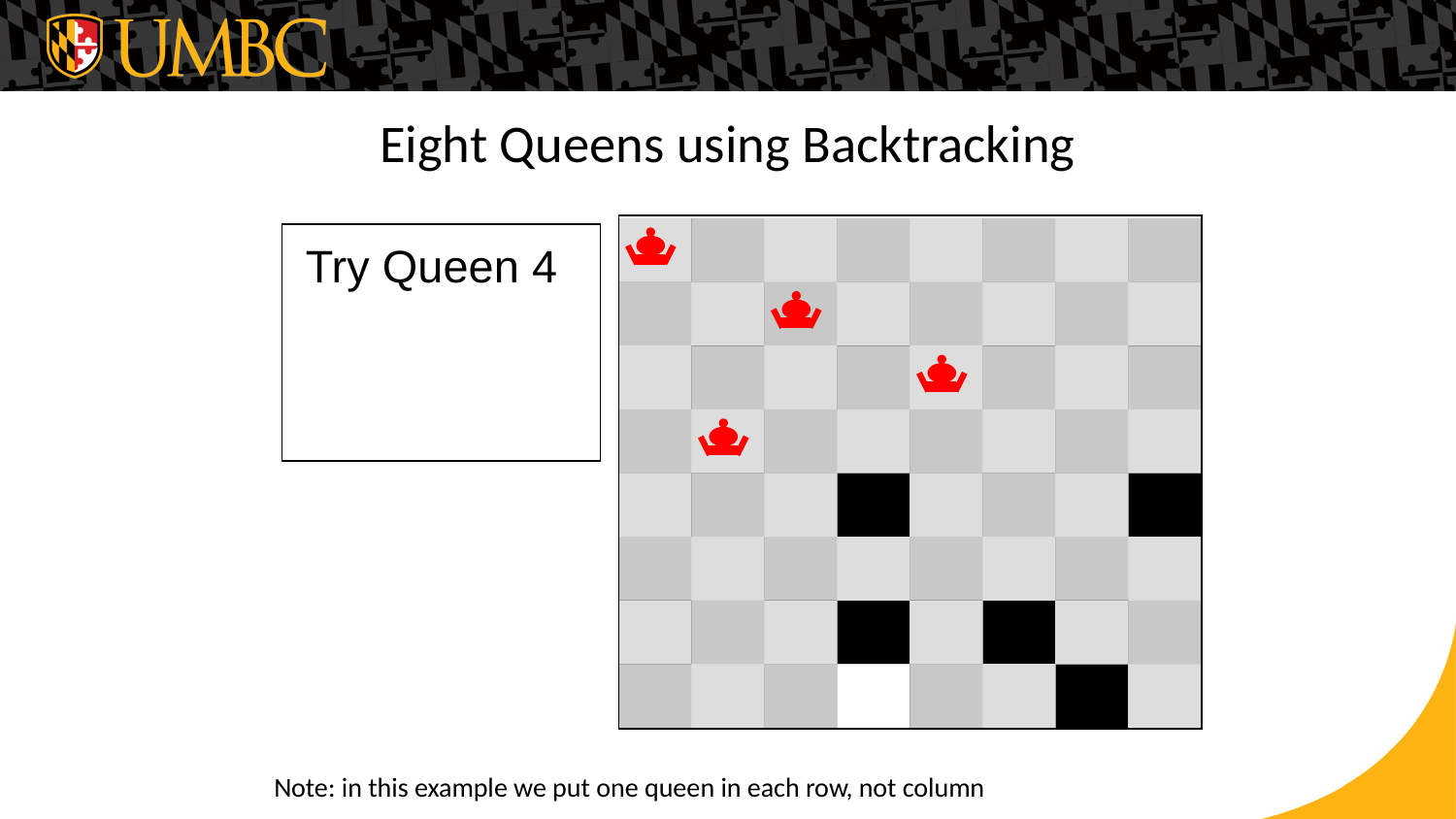

# Eight Queens using Backtracking

Try Queen 1

Try Queen 2

Try Queen 3

Try Queen 4

Note: in this example we put one queen in each row, not column